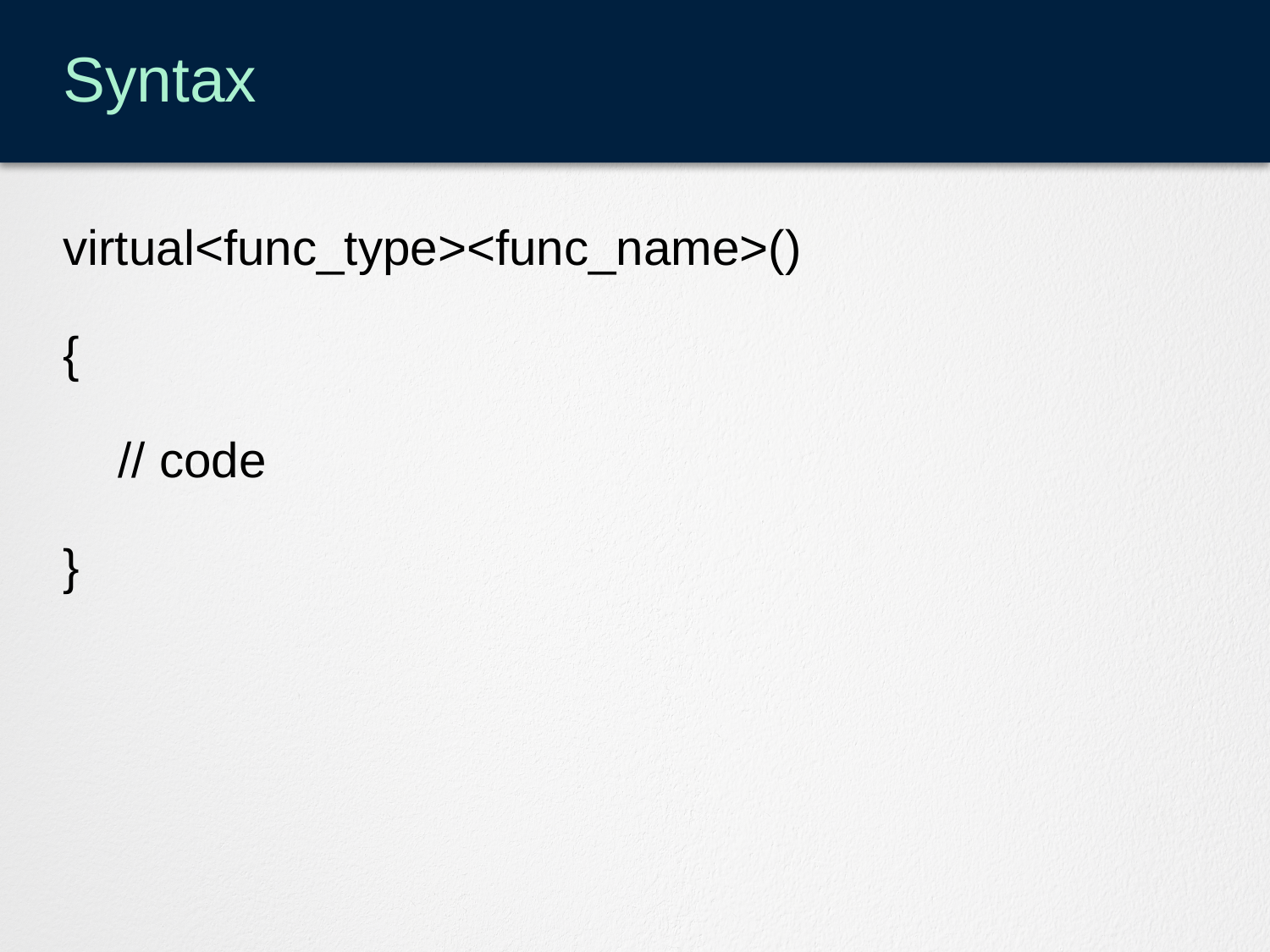

# Syntax
virtual<func_type><func_name>()
{
    // code
}